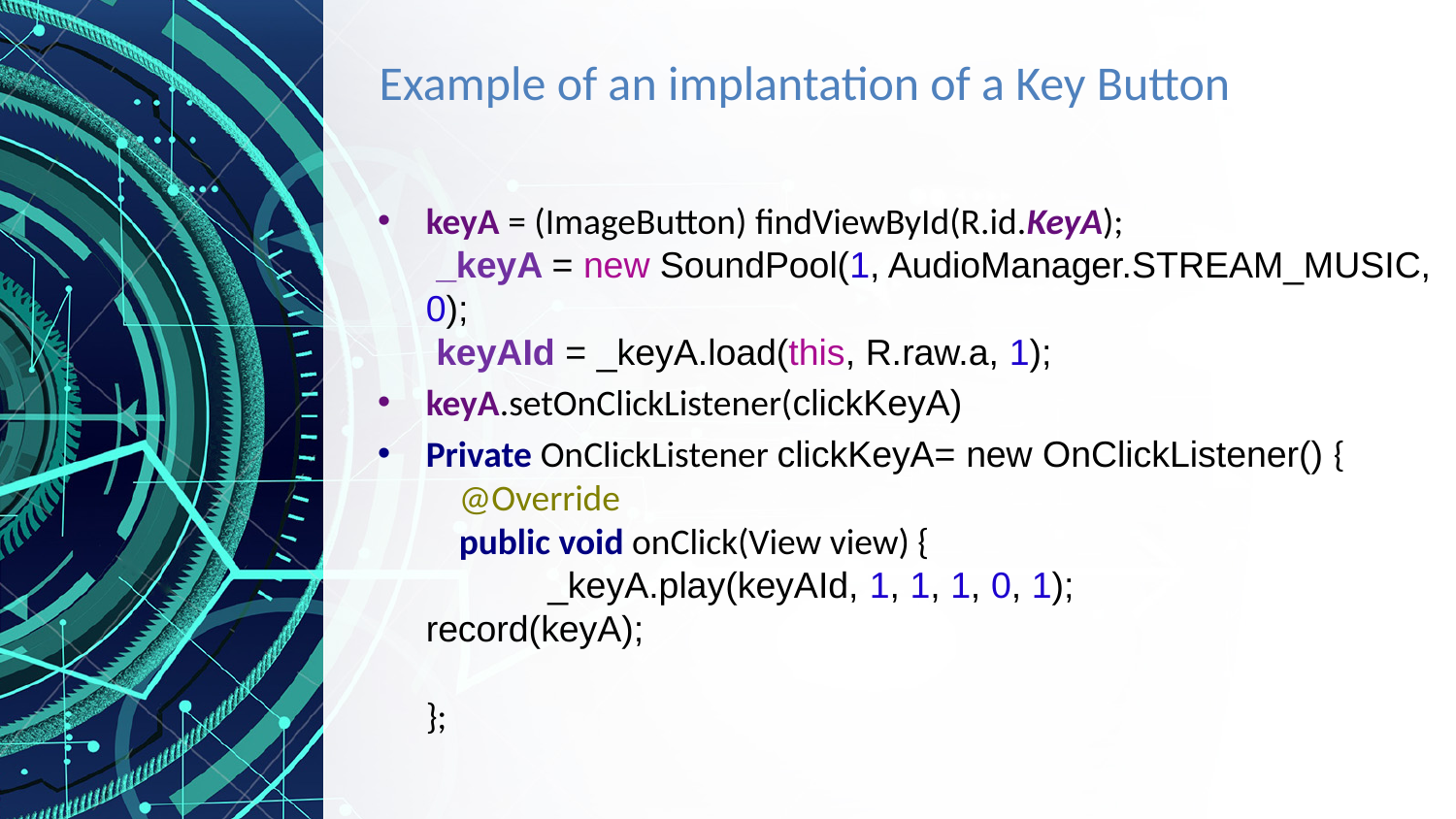

Example of an implantation of a Key Button
keyA = (ImageButton) findViewById(R.id.KeyA);
 _keyA = new SoundPool(1, AudioManager.STREAM_MUSIC, 0);
 keyAId = _keyA.load(this, R.raw.a, 1);
keyA.setOnClickListener(clickKeyA)
Private OnClickListener clickKeyA= new OnClickListener() {
    @Override
    public void onClick(View view) {
            _keyA.play(keyAId, 1, 1, 1, 0, 1);            		record(keyA);
};